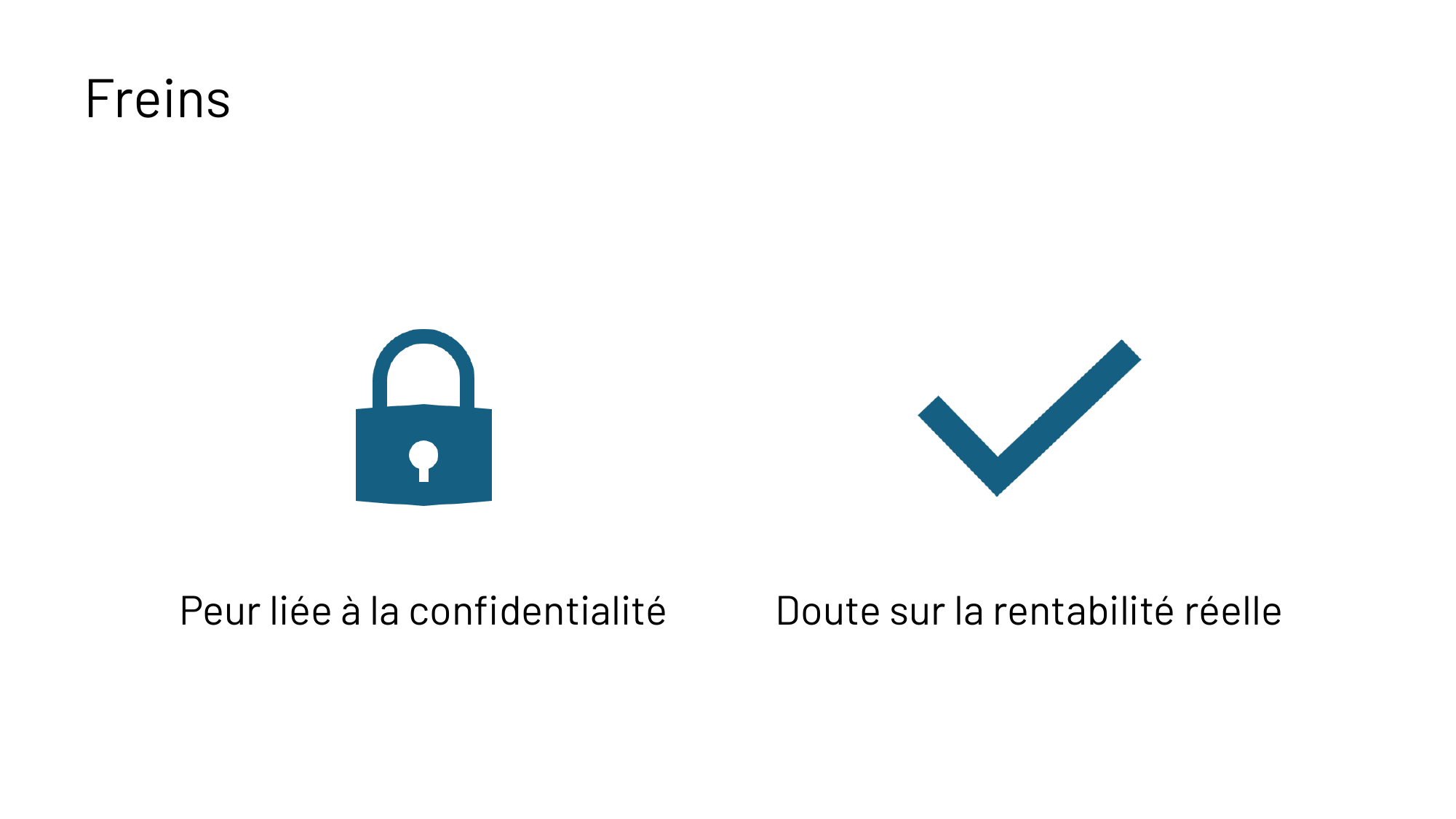

# Freins
Peur liée à la confidentialité
Doute sur la rentabilité réelle